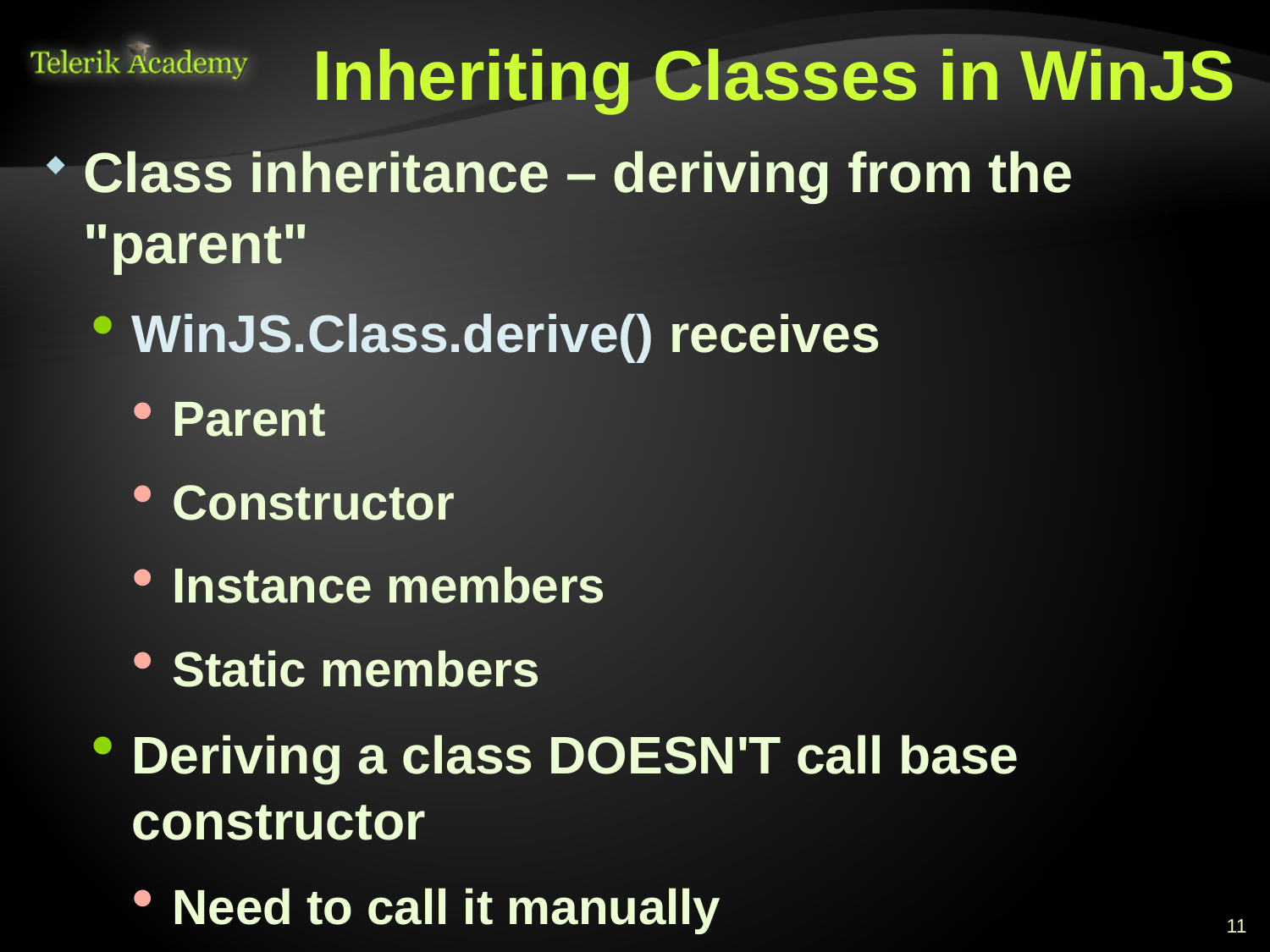

# Inheriting Classes in WinJS
Class inheritance – deriving from the "parent"
WinJS.Class.derive() receives
Parent
Constructor
Instance members
Static members
Deriving a class DOESN'T call base constructor
Need to call it manually
Especially if base constructor initializes members
11